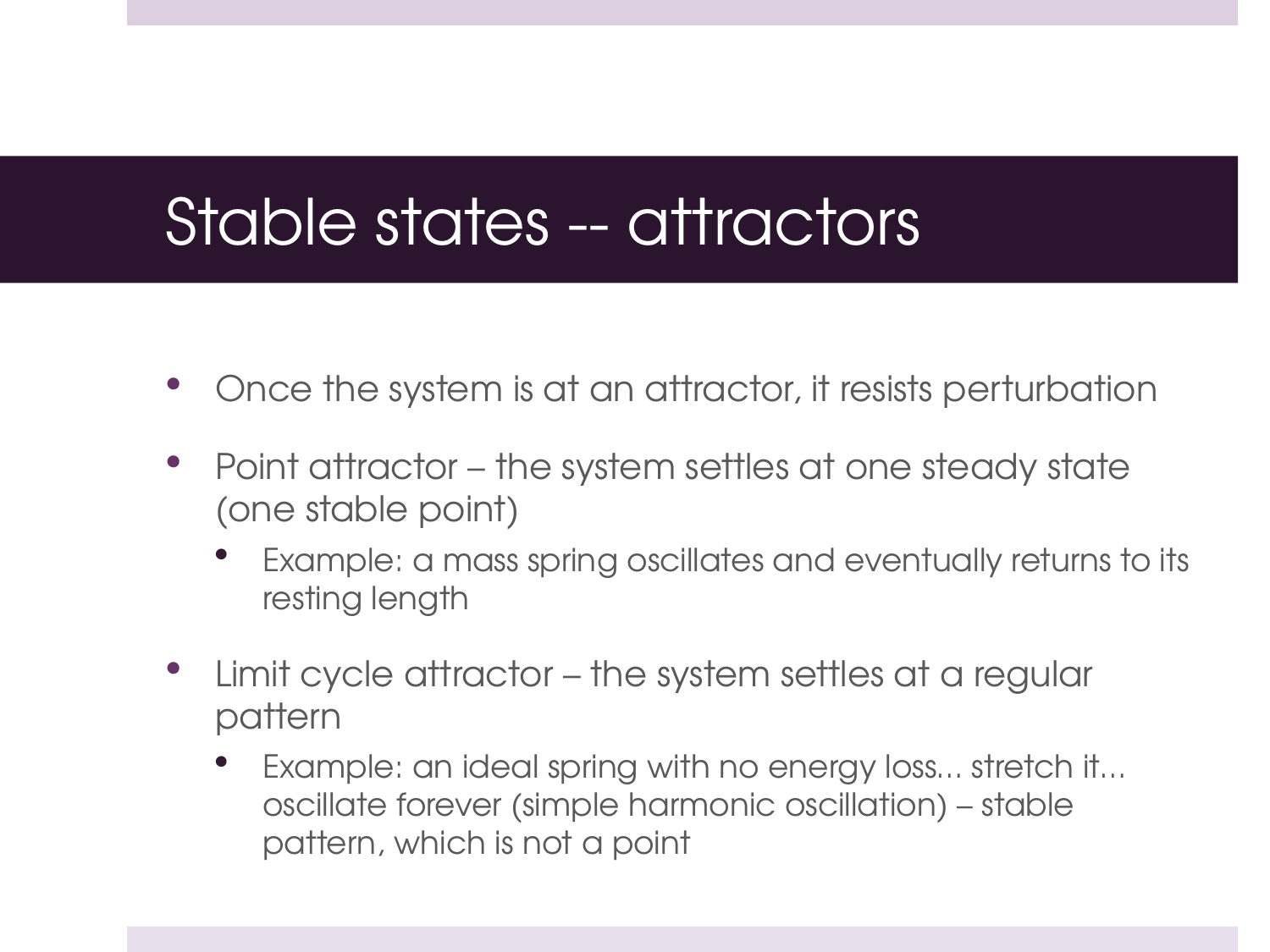

# Stable states -- attractors
Once the system is at an attractor, it resists perturbation
Point attractor – the system settles at one steady state (one stable point)
Example: a mass spring oscillates and eventually returns to its resting length
Limit cycle attractor – the system settles at a regular pattern
Example: an ideal spring with no energy loss… stretch it… oscillate forever (simple harmonic oscillation) – stable pattern, which is not a point